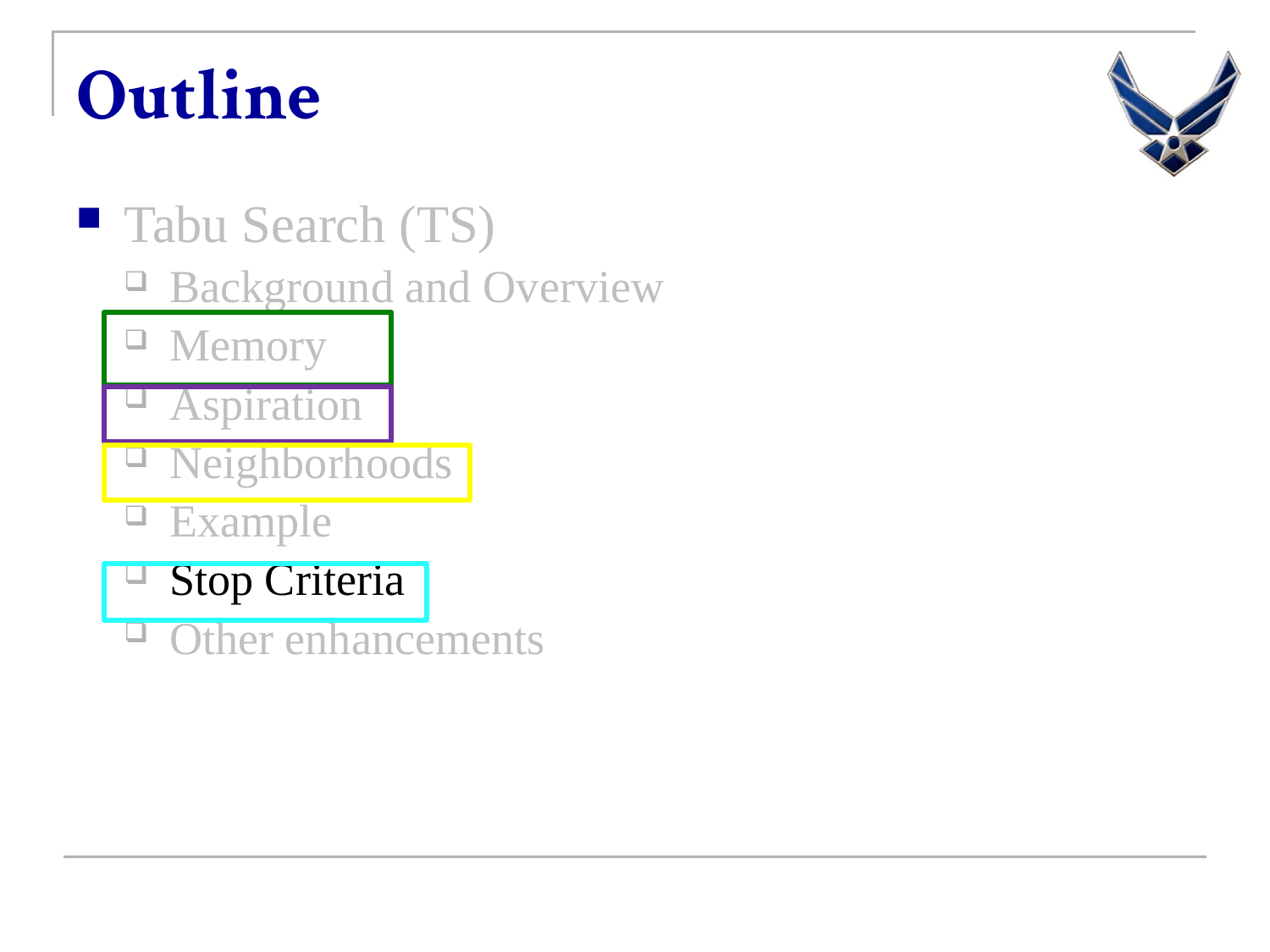

# Outline
Tabu Search (TS)
Background and Overview
Memory
Aspiration
Neighborhoods
Example
Stop Criteria
Other enhancements